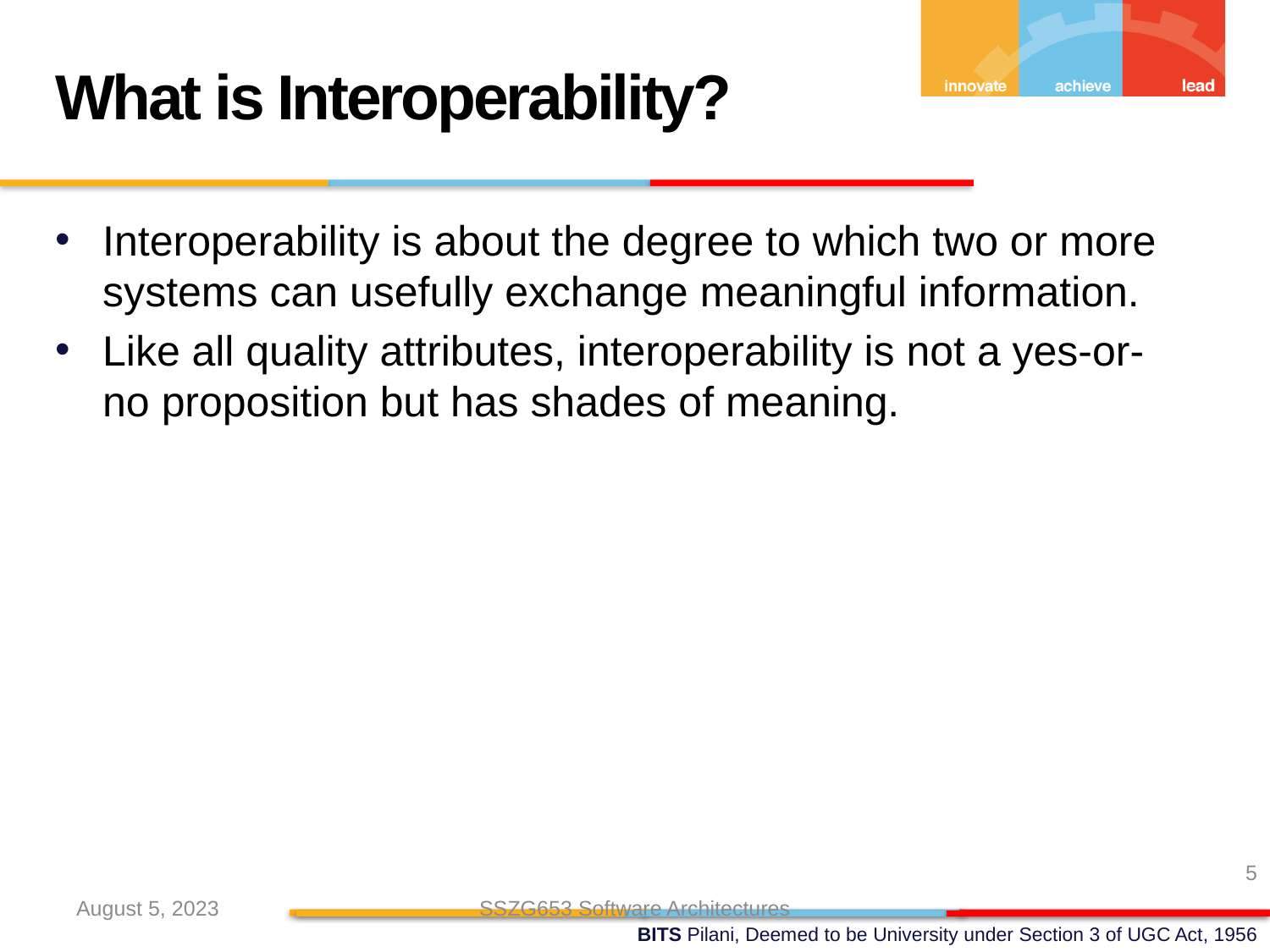

What is Interoperability?
Interoperability is about the degree to which two or more systems can usefully exchange meaningful information.
Like all quality attributes, interoperability is not a yes-or-no proposition but has shades of meaning.

5
August 5, 2023
SSZG653 Software Architectures